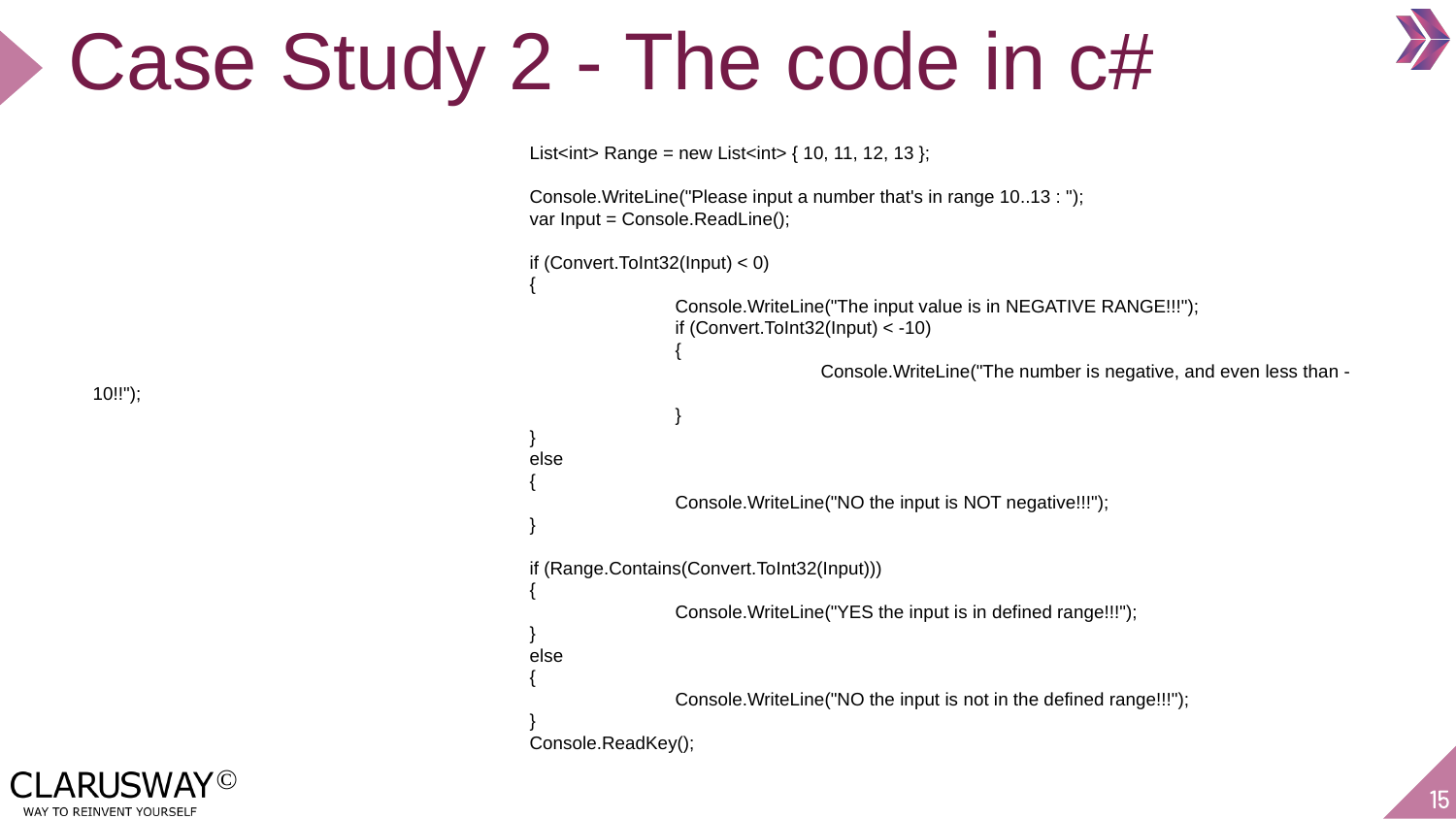

# Case Study 2 - The code in c#
			List<int> Range = new List<int> { 10, 11, 12, 13 };

			Console.WriteLine("Please input a number that's in range 10..13 : ");
			var Input = Console.ReadLine();

			if (Convert.ToInt32(Input) < 0)
			{
				Console.WriteLine("The input value is in NEGATIVE RANGE!!!");
				if (Convert.ToInt32(Input) < -10)
				{
					Console.WriteLine("The number is negative, and even less than -10!!");
				}
			}
			else
			{
				Console.WriteLine("NO the input is NOT negative!!!");
			}

			if (Range.Contains(Convert.ToInt32(Input)))
			{
				Console.WriteLine("YES the input is in defined range!!!");
			}
			else
			{
				Console.WriteLine("NO the input is not in the defined range!!!");
			}
			Console.ReadKey();

15